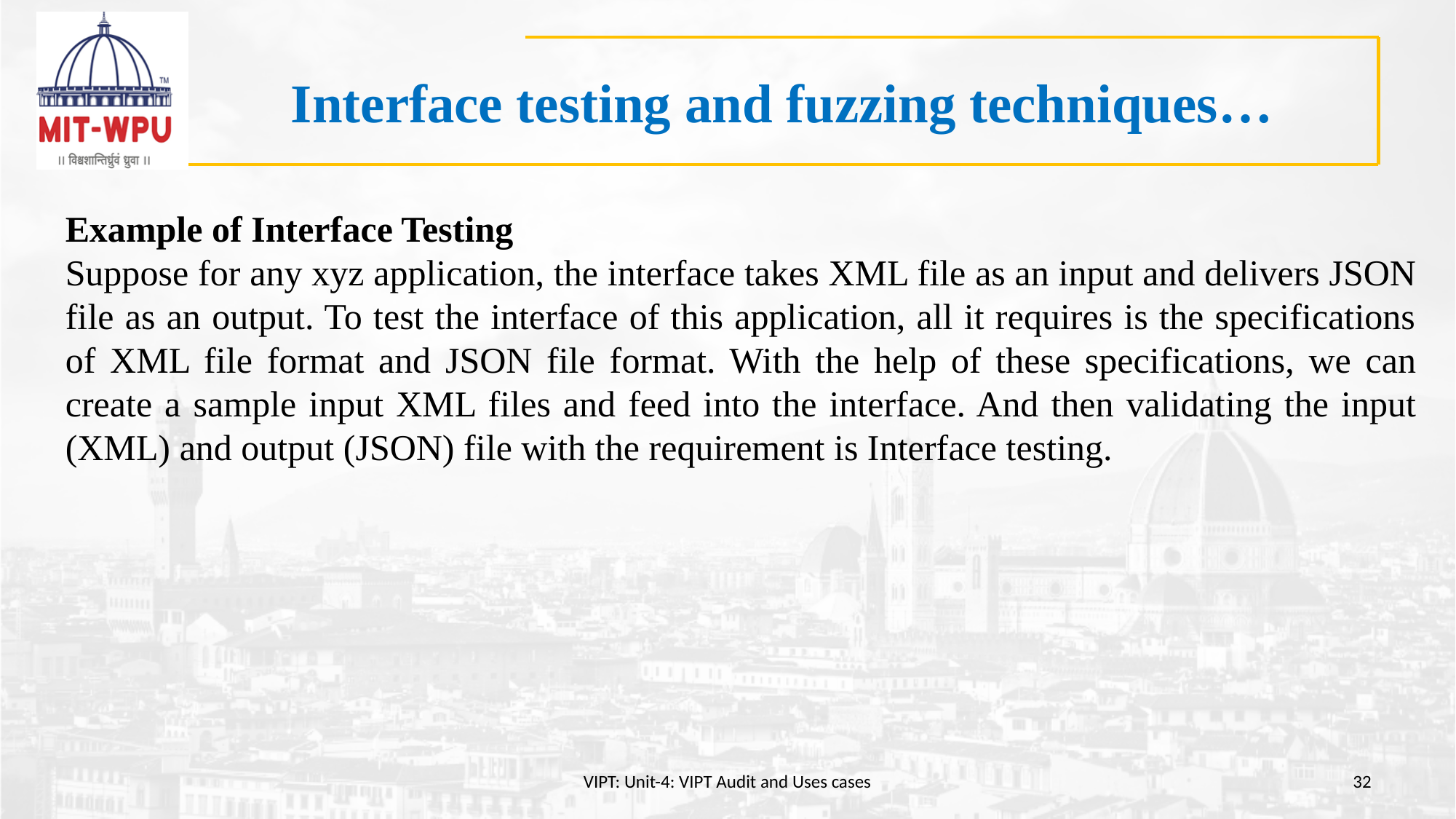

# Interface testing and fuzzing techniques…
Example of Interface Testing
Suppose for any xyz application, the interface takes XML file as an input and delivers JSON file as an output. To test the interface of this application, all it requires is the specifications of XML file format and JSON file format. With the help of these specifications, we can create a sample input XML files and feed into the interface. And then validating the input (XML) and output (JSON) file with the requirement is Interface testing.

VIPT: Unit-4: VIPT Audit and Uses cases
32